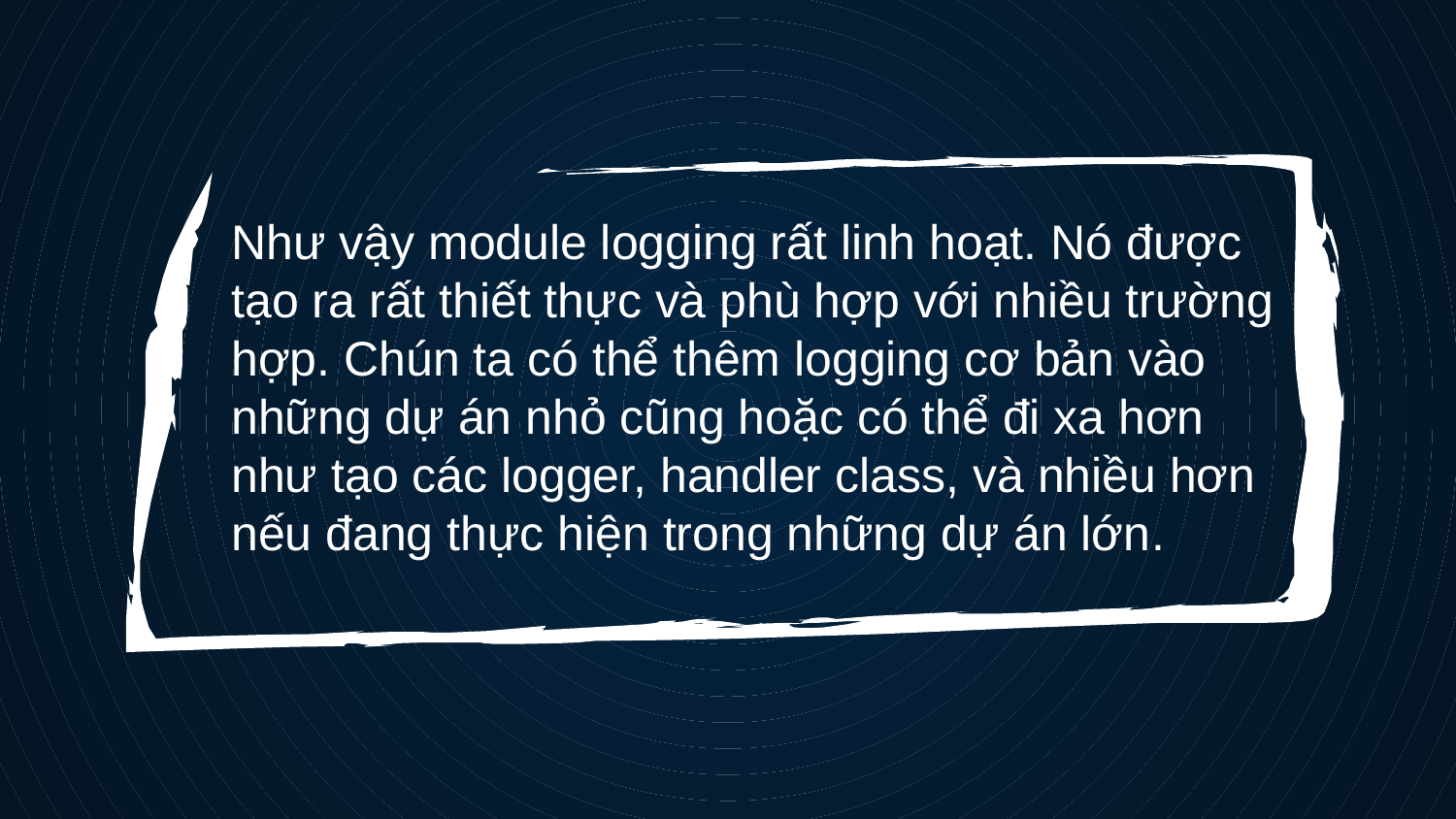

Như vậy module logging rất linh hoạt. Nó được tạo ra rất thiết thực và phù hợp với nhiều trường hợp. Chún ta có thể thêm logging cơ bản vào những dự án nhỏ cũng hoặc có thể đi xa hơn như tạo các logger, handler class, và nhiều hơn nếu đang thực hiện trong những dự án lớn.